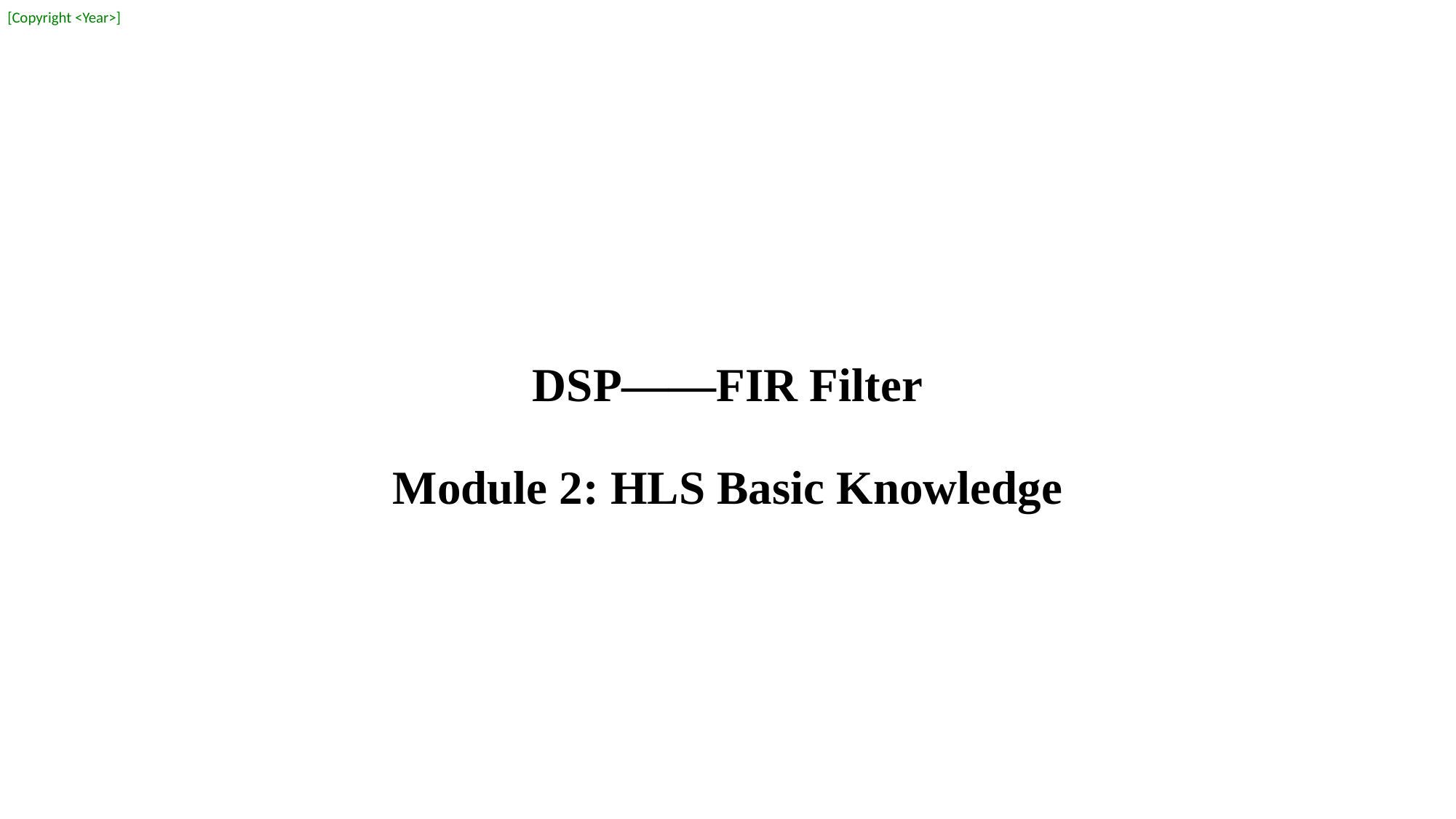

# DSP——FIR Filter Module 2: HLS Basic Knowledge